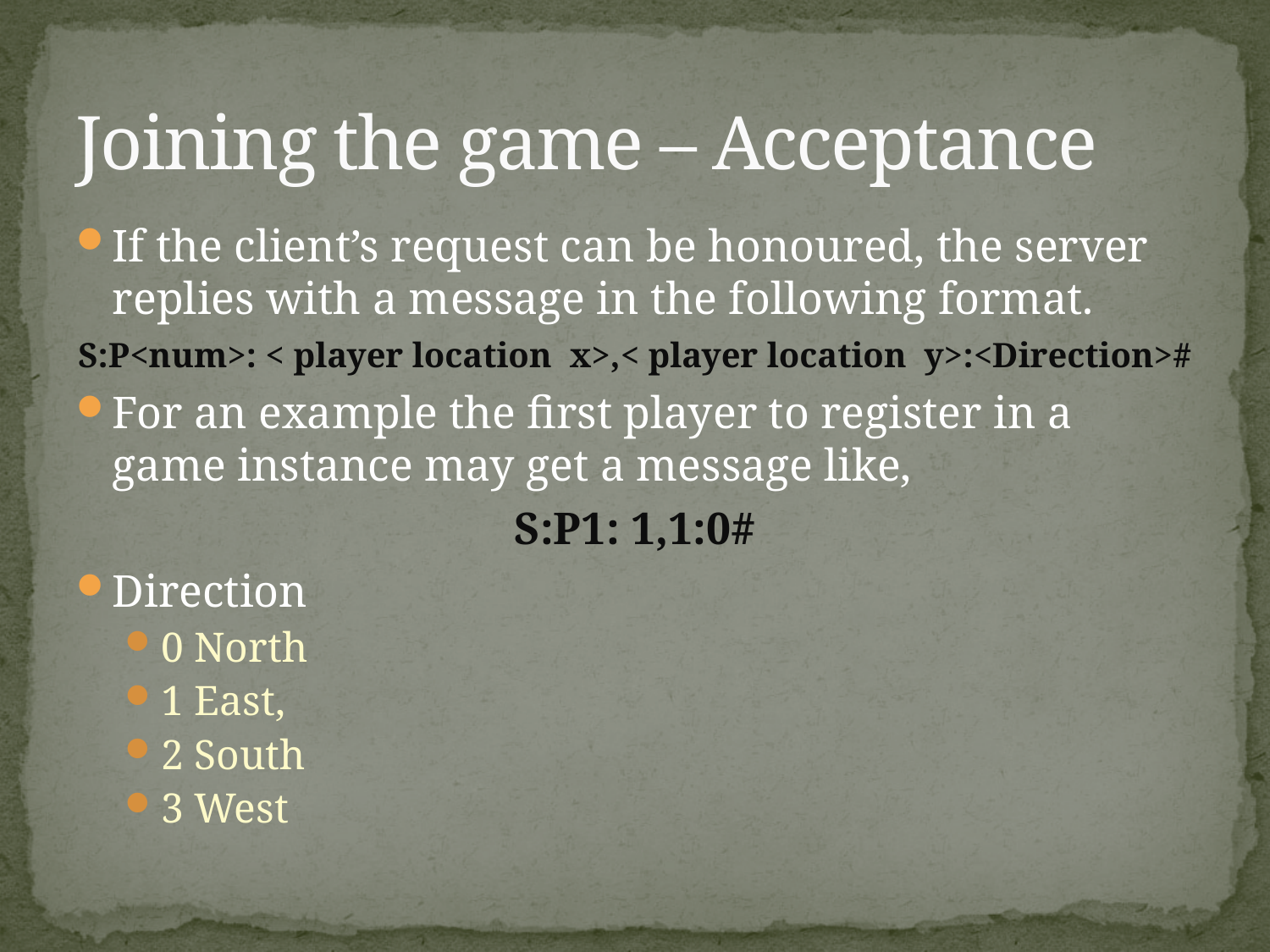

# Joining the game – Acceptance
If the client’s request can be honoured, the server replies with a message in the following format.
S:P<num>: < player location  x>,< player location  y>:<Direction>#
For an example the first player to register in a game instance may get a message like,
S:P1: 1,1:0#
Direction
0 North
1 East,
2 South
3 West